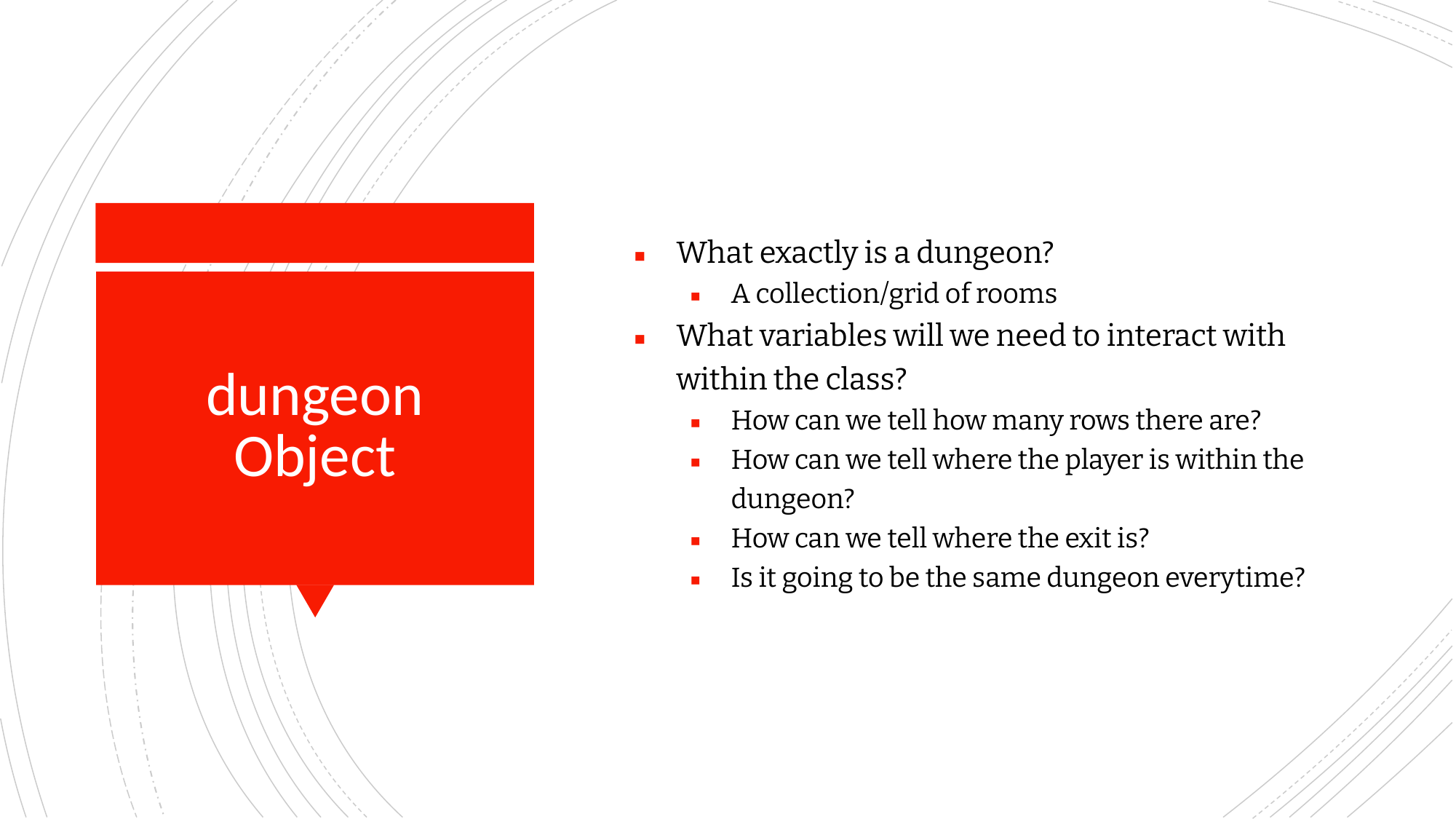

What exactly is a dungeon?
A collection/grid of rooms
What variables will we need to interact with within the class?
How can we tell how many rows there are?
How can we tell where the player is within the dungeon?
How can we tell where the exit is?
Is it going to be the same dungeon everytime?
# dungeon Object